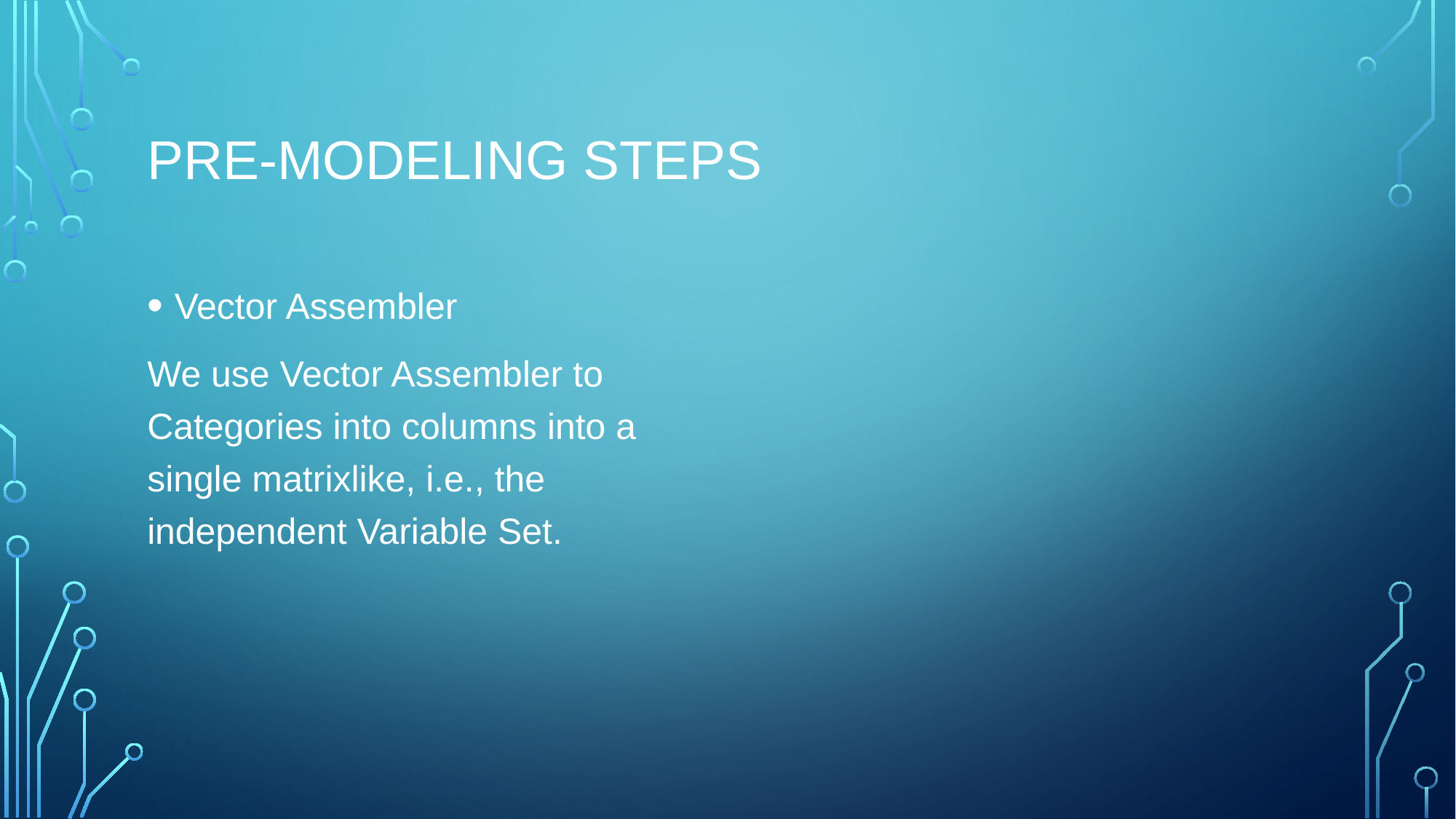

# Pre-Modeling steps
Vector Assembler
We use Vector Assembler to Categories into columns into a single matrixlike, i.e., the independent Variable Set.